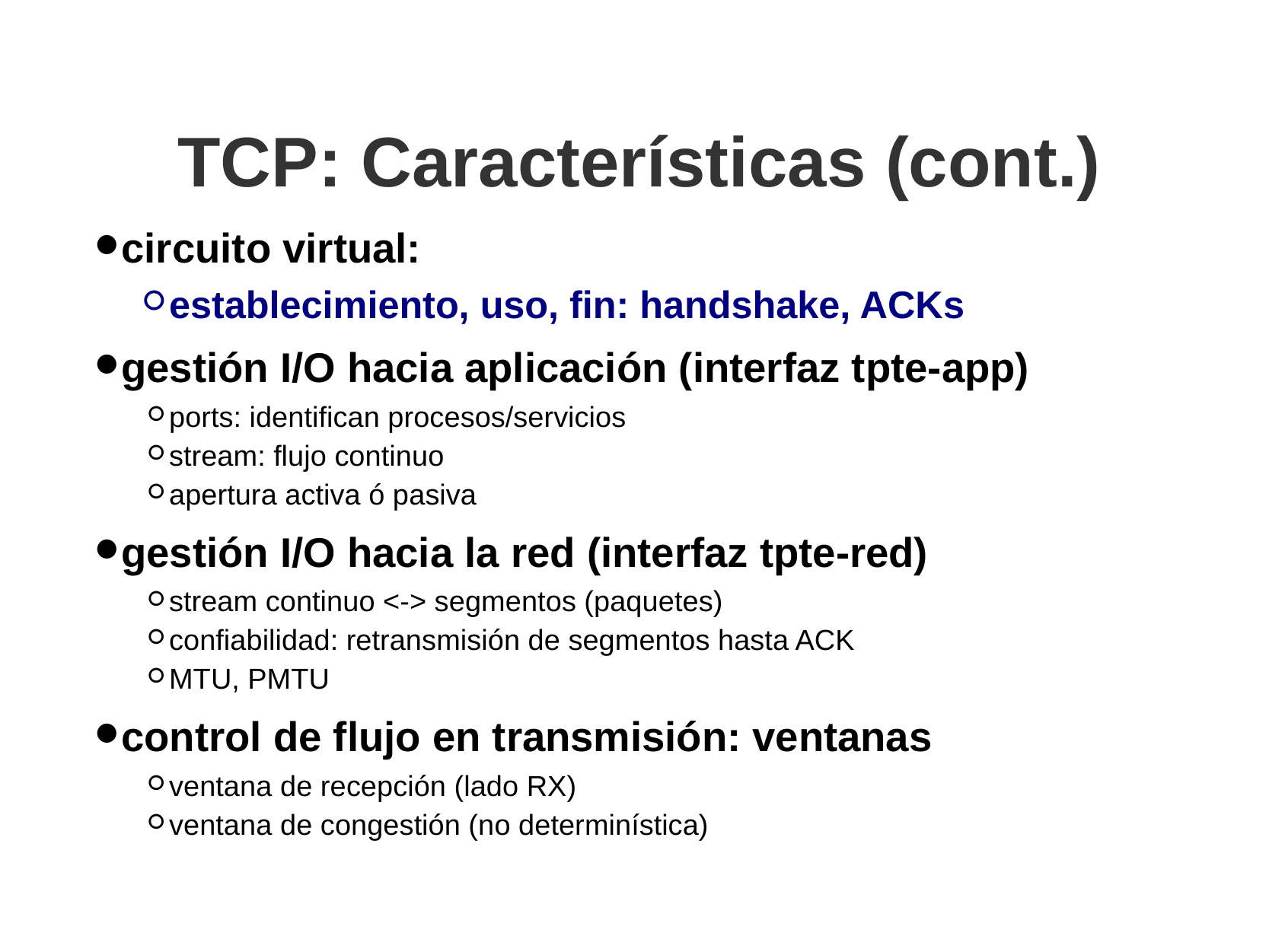

TCP: Características (cont.)‏
circuito virtual:
establecimiento, uso, fin: handshake, ACKs
gestión I/O hacia aplicación (interfaz tpte-app)‏
ports: identifican procesos/servicios
stream: flujo continuo
apertura activa ó pasiva
gestión I/O hacia la red (interfaz tpte-red)‏
stream continuo <-> segmentos (paquetes)‏
confiabilidad: retransmisión de segmentos hasta ACK
MTU, PMTU
control de flujo en transmisión: ventanas
ventana de recepción (lado RX)‏
ventana de congestión (no determinística)‏